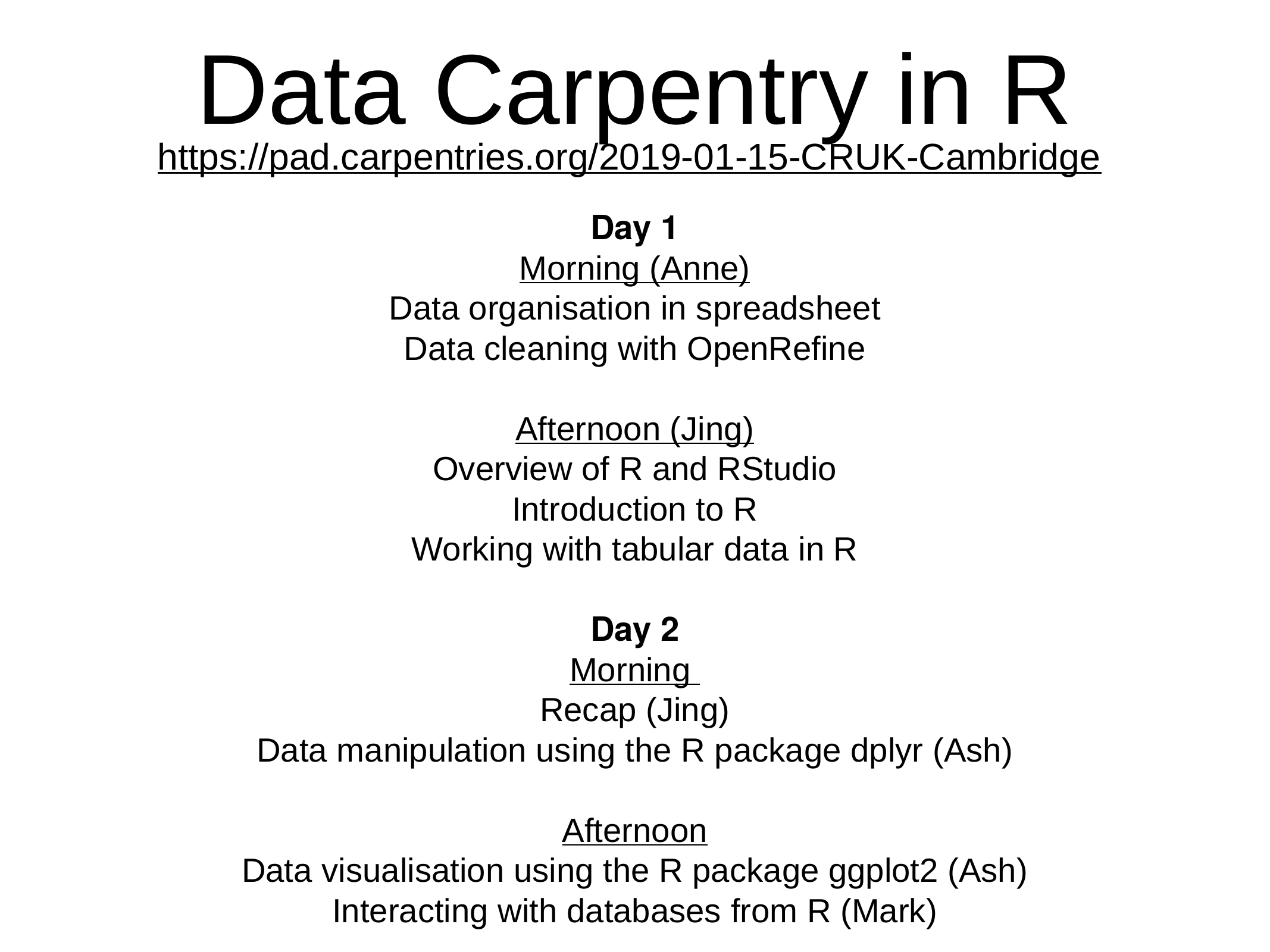

Data Carpentry in R
https://pad.carpentries.org/2019-01-15-CRUK-Cambridge
Day 1
Morning (Anne)
Data organisation in spreadsheet
Data cleaning with OpenRefine

Afternoon (Jing)
Overview of R and RStudio
Introduction to R
Working with tabular data in R

Day 2
Morning
Recap (Jing)
Data manipulation using the R package dplyr (Ash)

Afternoon
Data visualisation using the R package ggplot2 (Ash)
Interacting with databases from R (Mark)